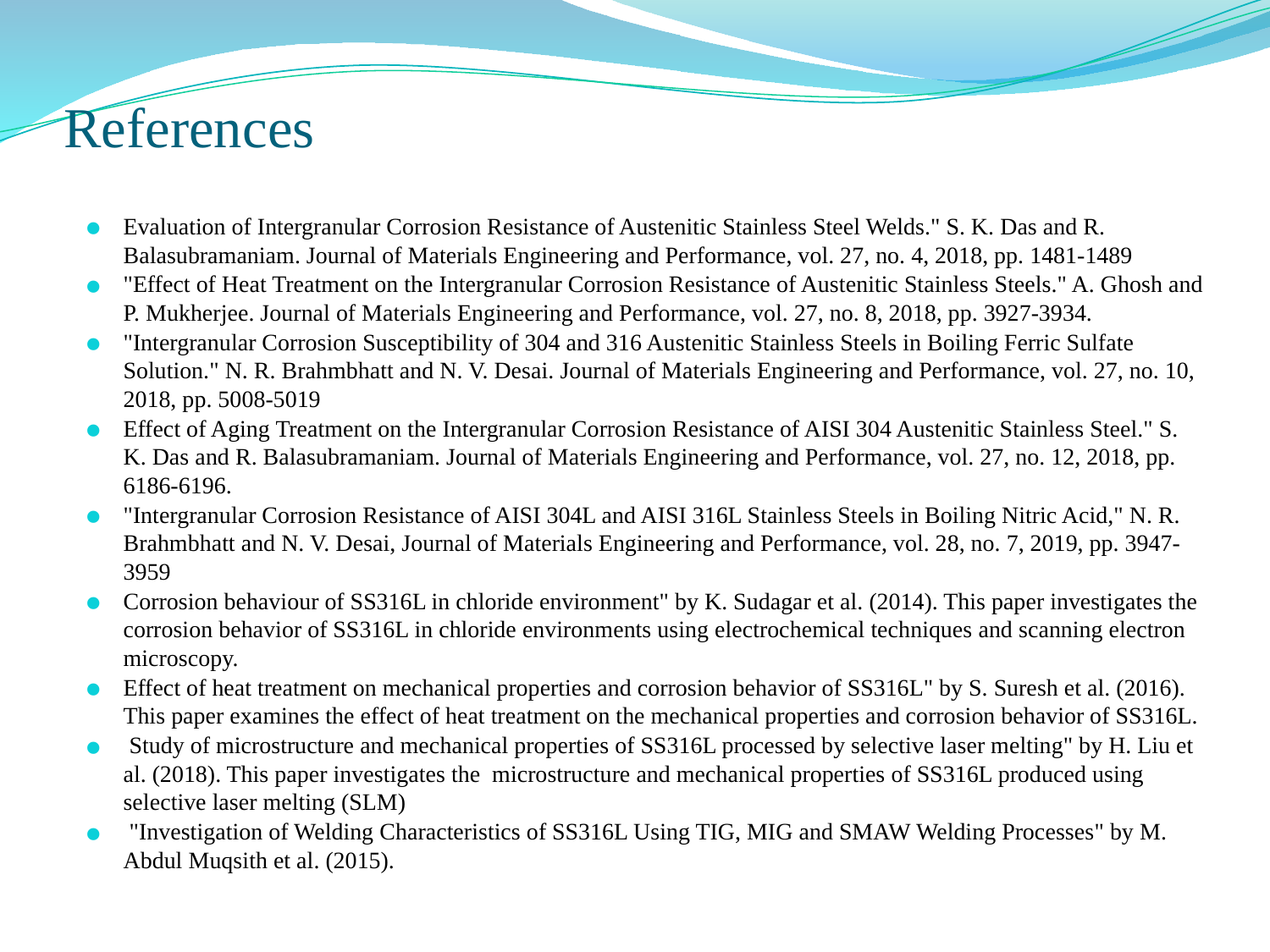

# References

Evaluation of Intergranular Corrosion Resistance of Austenitic Stainless Steel Welds." S. K. Das and R. Balasubramaniam. Journal of Materials Engineering and Performance, vol. 27, no. 4, 2018, pp. 1481-1489
"Effect of Heat Treatment on the Intergranular Corrosion Resistance of Austenitic Stainless Steels." A. Ghosh and P. Mukherjee. Journal of Materials Engineering and Performance, vol. 27, no. 8, 2018, pp. 3927-3934.
"Intergranular Corrosion Susceptibility of 304 and 316 Austenitic Stainless Steels in Boiling Ferric Sulfate Solution." N. R. Brahmbhatt and N. V. Desai. Journal of Materials Engineering and Performance, vol. 27, no. 10, 2018, pp. 5008-5019
Effect of Aging Treatment on the Intergranular Corrosion Resistance of AISI 304 Austenitic Stainless Steel." S. K. Das and R. Balasubramaniam. Journal of Materials Engineering and Performance, vol. 27, no. 12, 2018, pp. 6186-6196.
"Intergranular Corrosion Resistance of AISI 304L and AISI 316L Stainless Steels in Boiling Nitric Acid," N. R. Brahmbhatt and N. V. Desai, Journal of Materials Engineering and Performance, vol. 28, no. 7, 2019, pp. 3947-3959
Corrosion behaviour of SS316L in chloride environment" by K. Sudagar et al. (2014). This paper investigates the corrosion behavior of SS316L in chloride environments using electrochemical techniques and scanning electron microscopy.
Effect of heat treatment on mechanical properties and corrosion behavior of SS316L" by S. Suresh et al. (2016). This paper examines the effect of heat treatment on the mechanical properties and corrosion behavior of SS316L.
 Study of microstructure and mechanical properties of SS316L processed by selective laser melting" by H. Liu et al. (2018). This paper investigates the  microstructure and mechanical properties of SS316L produced using selective laser melting (SLM)
 "Investigation of Welding Characteristics of SS316L Using TIG, MIG and SMAW Welding Processes" by M. Abdul Muqsith et al. (2015).